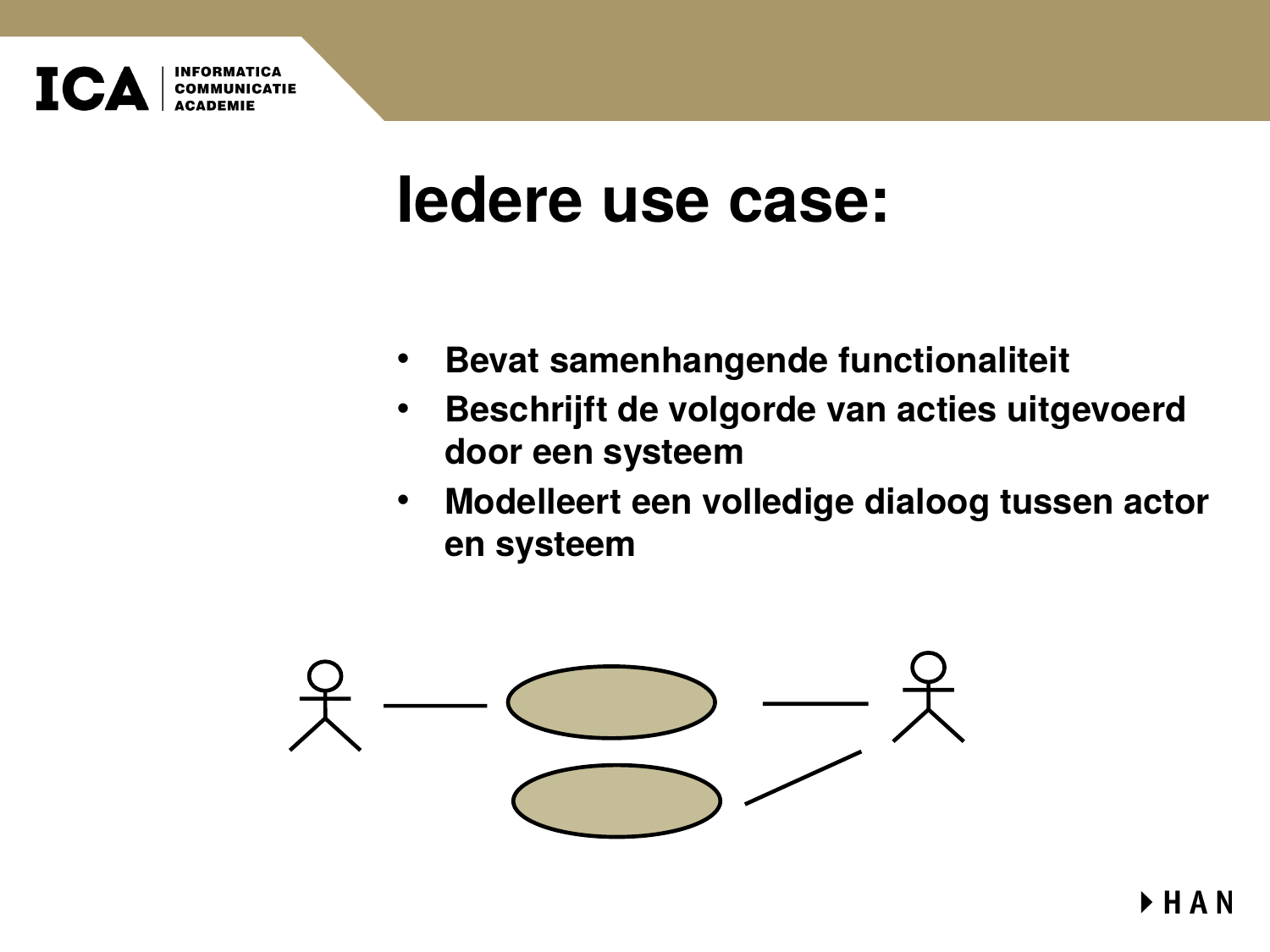

# Iedere use case:

Bevat samenhangende functionaliteit
Beschrijft de volgorde van acties uitgevoerd door een systeem
Modelleert een volledige dialoog tussen actor en systeem